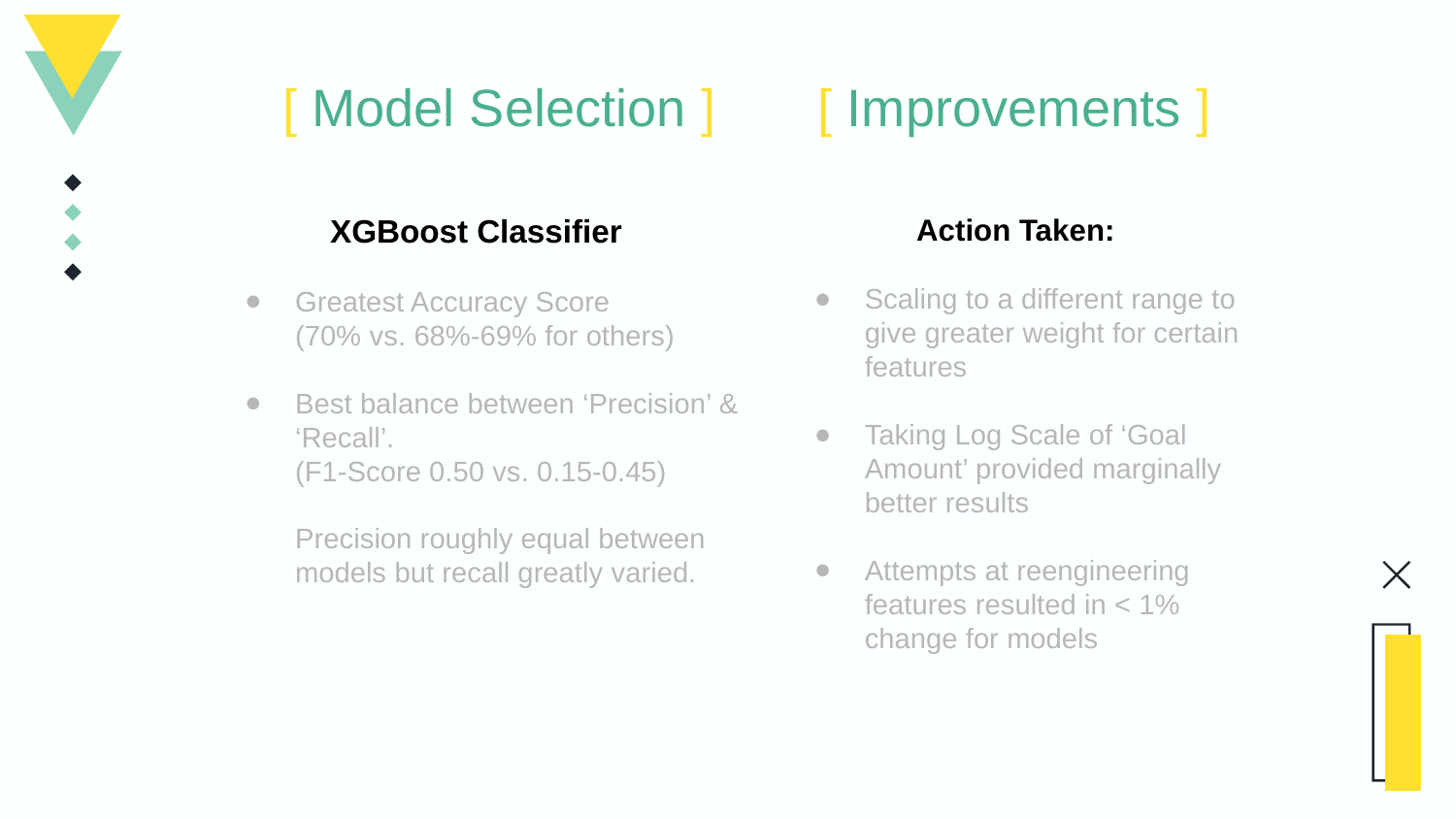

# [ Model Selection ]       [ Improvements ]
XGBoost Classifier

Greatest Accuracy Score
(70% vs. 68%-69% for others)

Best balance between ‘Precision’ & ‘Recall’.
(F1-Score 0.50 vs. 0.15-0.45)

Precision roughly equal between models but recall greatly varied.

Action Taken:

Scaling to a different range to give greater weight for certain features

Taking Log Scale of ‘Goal Amount’ provided marginally better results

Attempts at reengineering features resulted in < 1% change for models